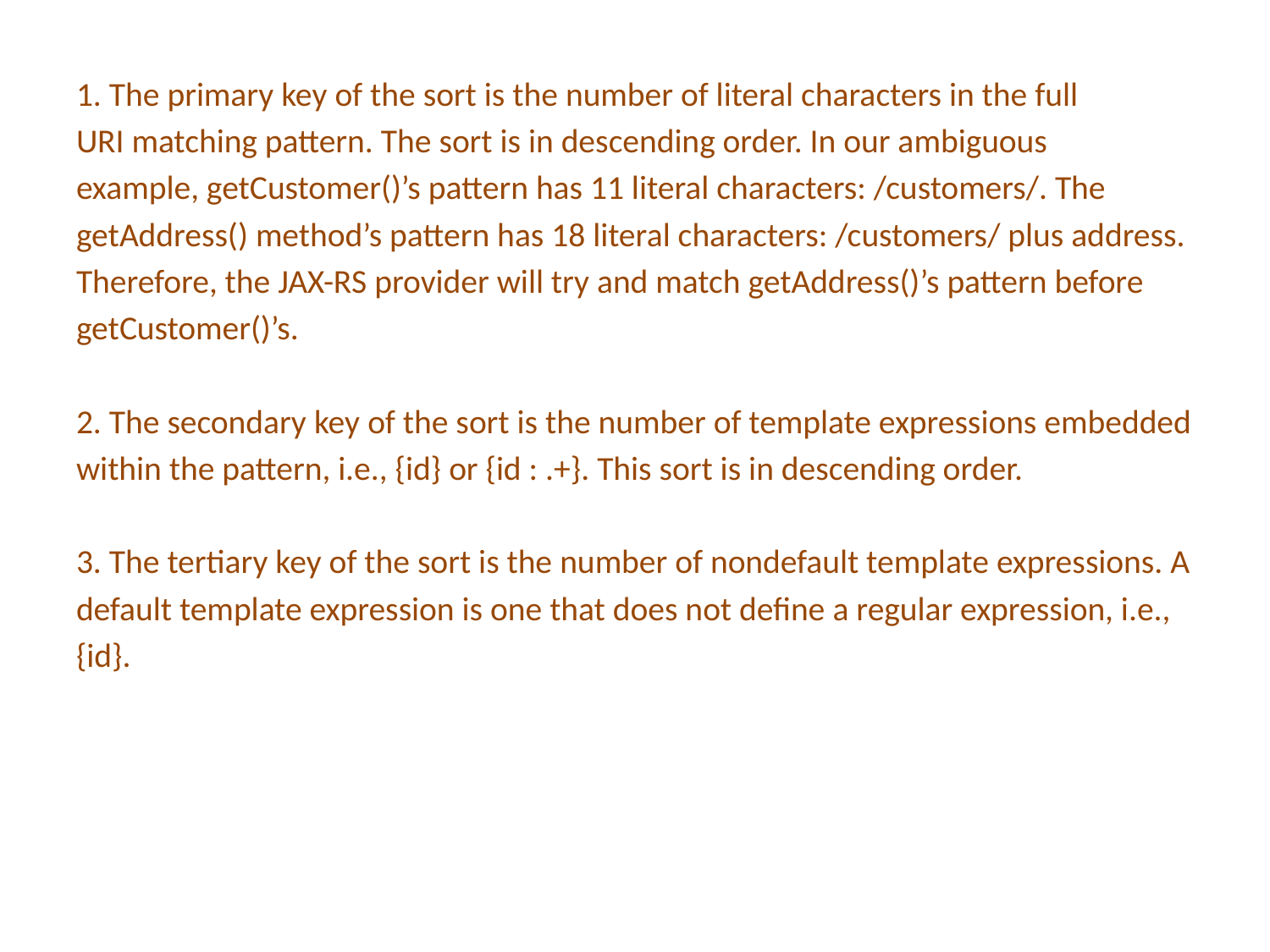

1. The primary key of the sort is the number of literal characters in the full
URI matching pattern. The sort is in descending order. In our ambiguous
example, getCustomer()’s pattern has 11 literal characters: /customers/. The
getAddress() method’s pattern has 18 literal characters: /customers/ plus address.
Therefore, the JAX-RS provider will try and match getAddress()’s pattern before
getCustomer()’s.

2. The secondary key of the sort is the number of template expressions embedded
within the pattern, i.e., {id} or {id : .+}. This sort is in descending order.

3. The tertiary key of the sort is the number of nondefault template expressions. A
default template expression is one that does not define a regular expression, i.e.,
{id}.